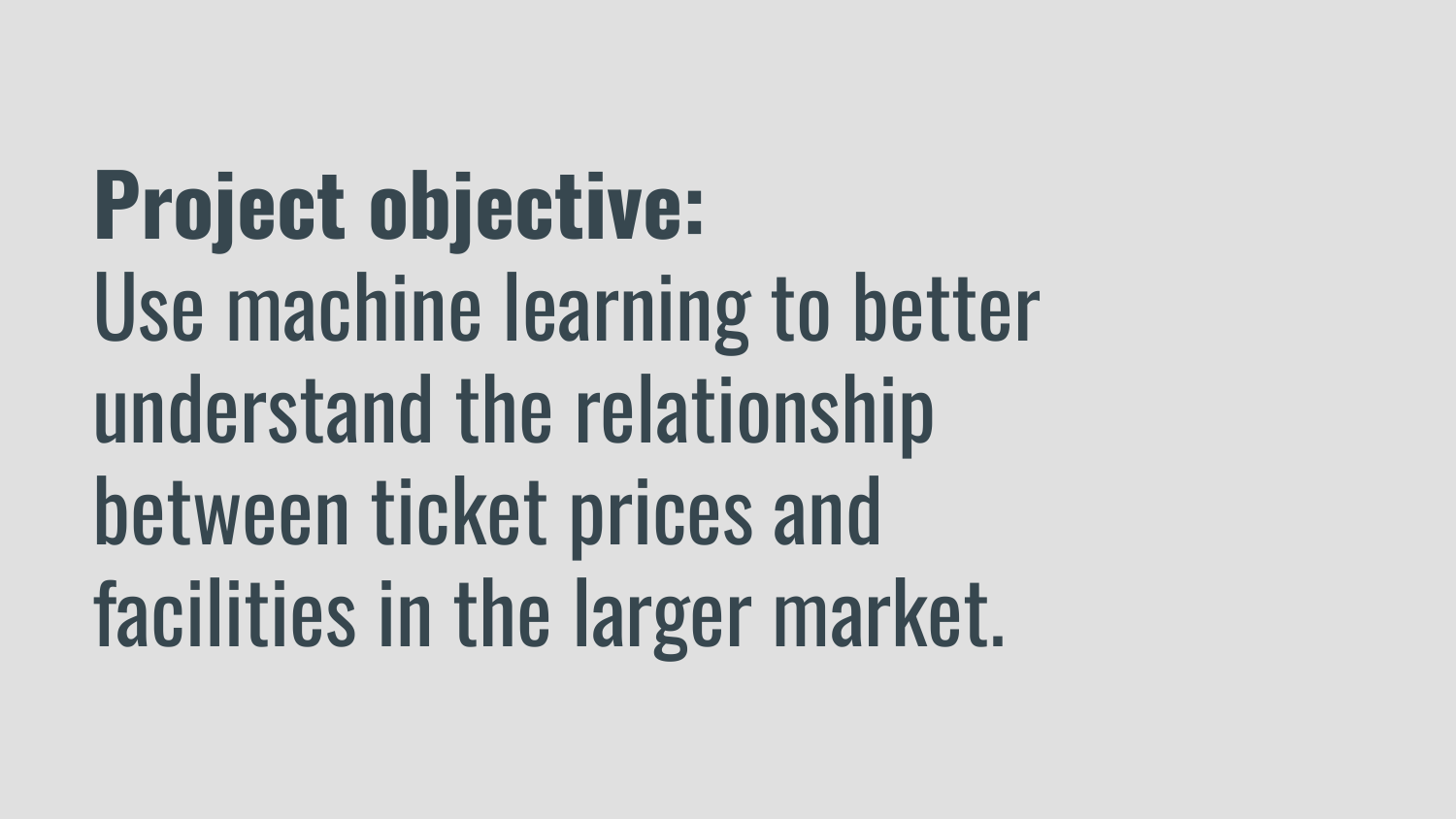

# Project objective:
Use machine learning to better understand the relationship between ticket prices and facilities in the larger market.